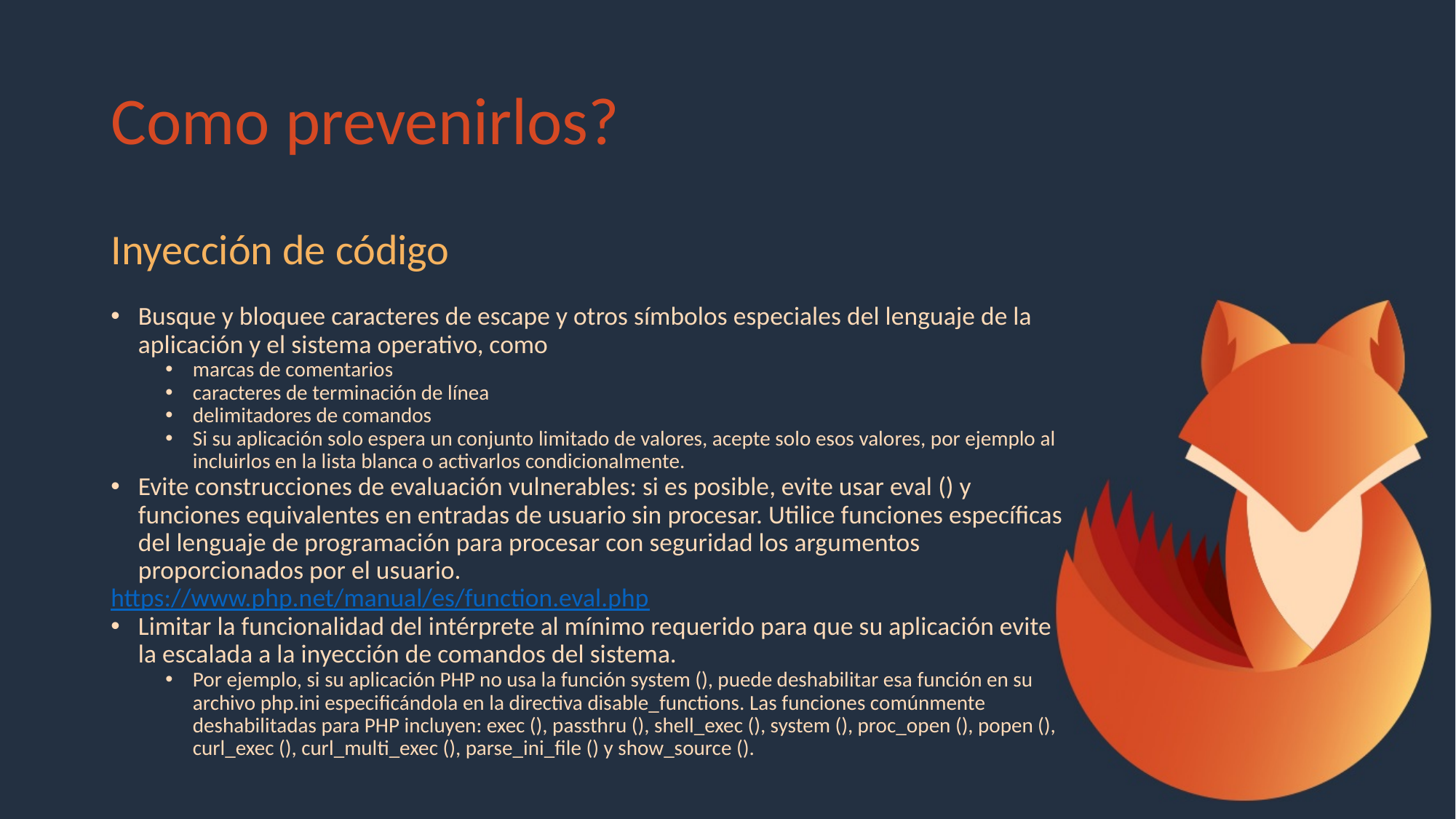

# Como prevenirlos?
Inyección de código

Busque y bloquee caracteres de escape y otros símbolos especiales del lenguaje de la aplicación y el sistema operativo, como
marcas de comentarios
caracteres de terminación de línea
delimitadores de comandos
Si su aplicación solo espera un conjunto limitado de valores, acepte solo esos valores, por ejemplo al incluirlos en la lista blanca o activarlos condicionalmente.
Evite construcciones de evaluación vulnerables: si es posible, evite usar eval () y funciones equivalentes en entradas de usuario sin procesar. Utilice funciones específicas del lenguaje de programación para procesar con seguridad los argumentos proporcionados por el usuario.
https://www.php.net/manual/es/function.eval.php
Limitar la funcionalidad del intérprete al mínimo requerido para que su aplicación evite la escalada a la inyección de comandos del sistema.
Por ejemplo, si su aplicación PHP no usa la función system (), puede deshabilitar esa función en su archivo php.ini especificándola en la directiva disable_functions. Las funciones comúnmente deshabilitadas para PHP incluyen: exec (), passthru (), shell_exec (), system (), proc_open (), popen (), curl_exec (), curl_multi_exec (), parse_ini_file () y show_source ().